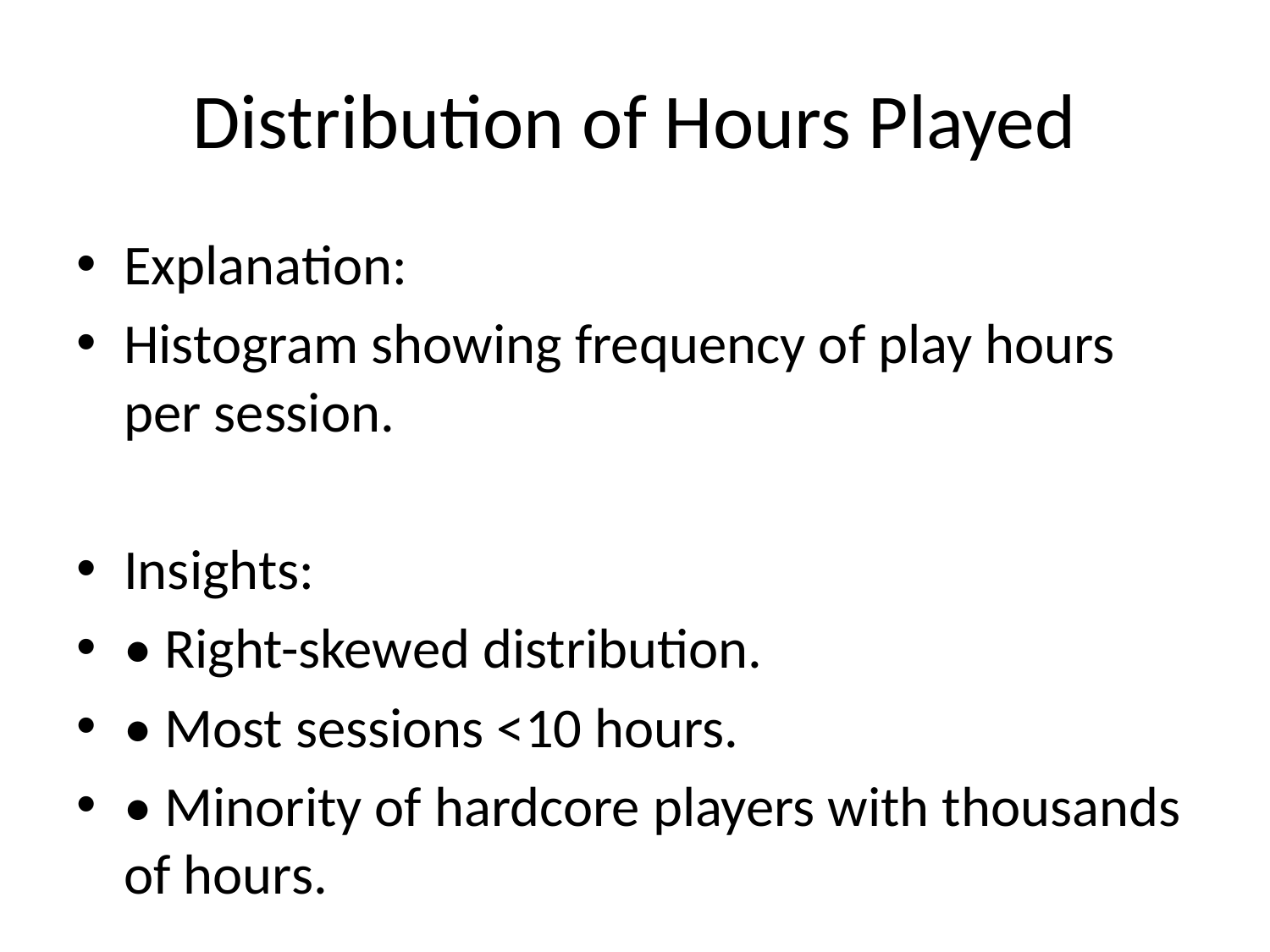

# Distribution of Hours Played
Explanation:
Histogram showing frequency of play hours per session.

Insights:
• Right-skewed distribution.
• Most sessions <10 hours.
• Minority of hardcore players with thousands of hours.